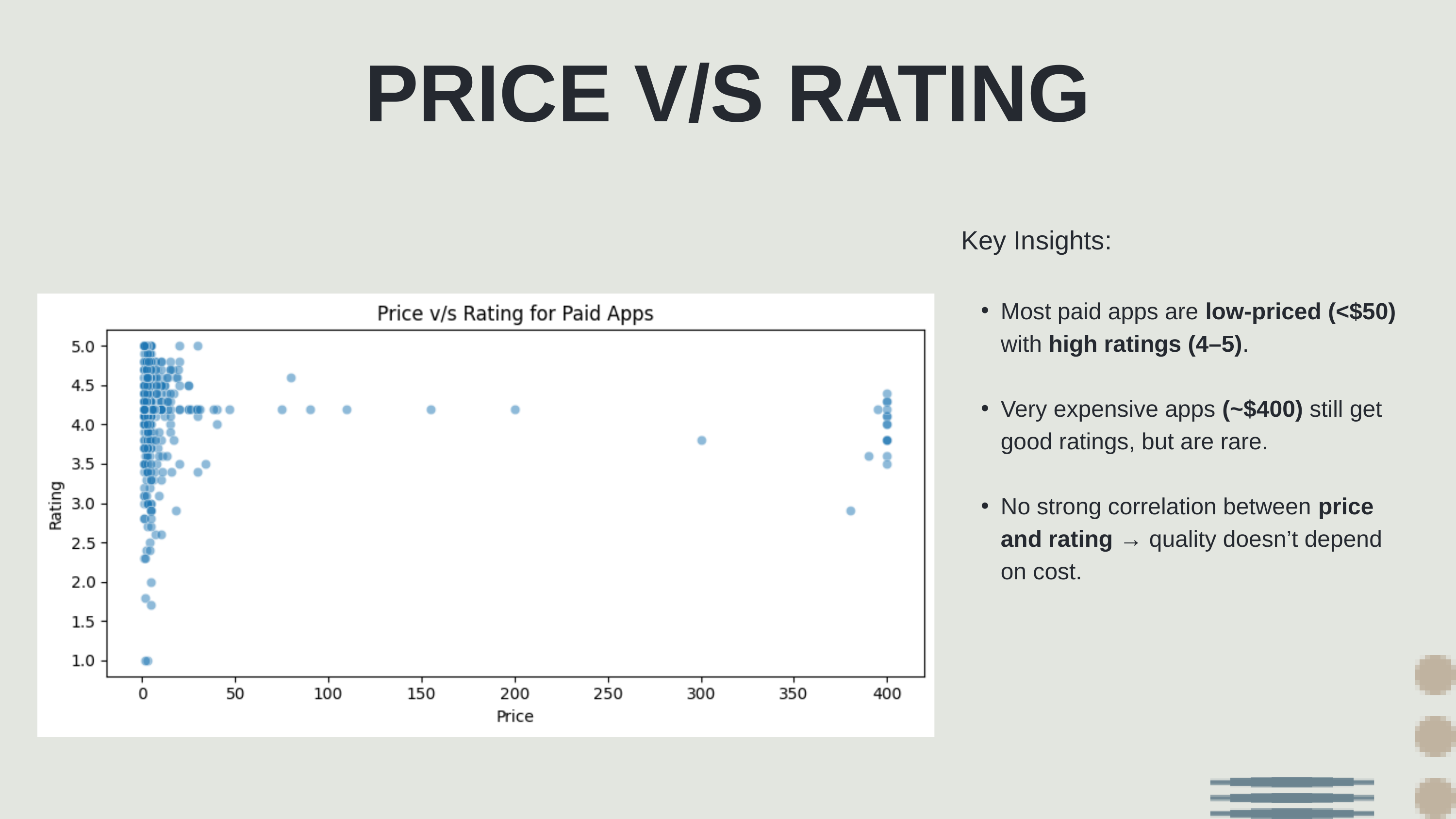

PRICE V/S RATING
Key Insights:

Most paid apps are low-priced (<$50) with high ratings (4–5).

Very expensive apps (~$400) still get good ratings, but are rare.

No strong correlation between price and rating → quality doesn’t depend on cost.